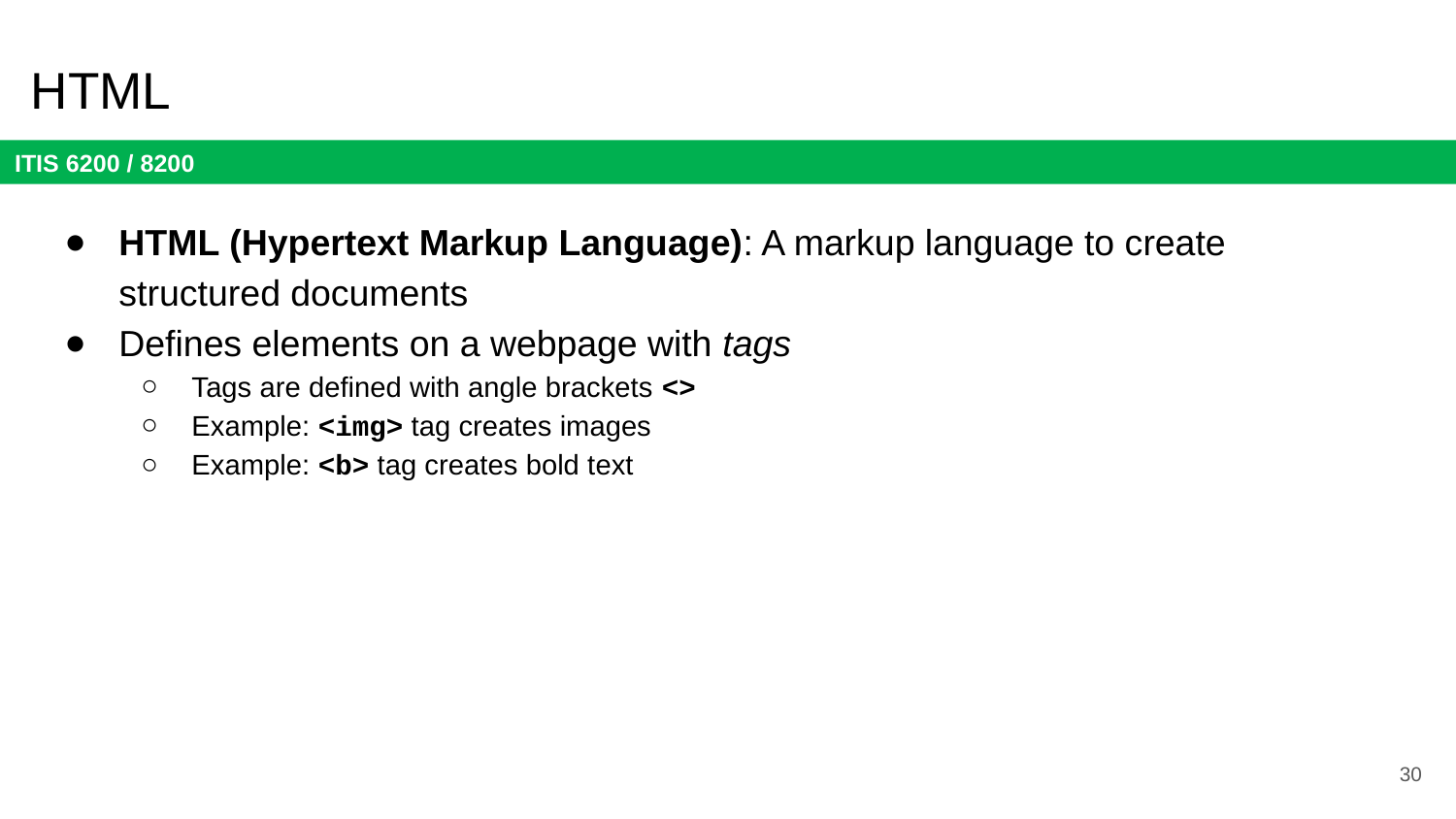

# HTML
HTML (Hypertext Markup Language): A markup language to create structured documents
Defines elements on a webpage with tags
Tags are defined with angle brackets <>
Example: <img> tag creates images
Example: <b> tag creates bold text
30